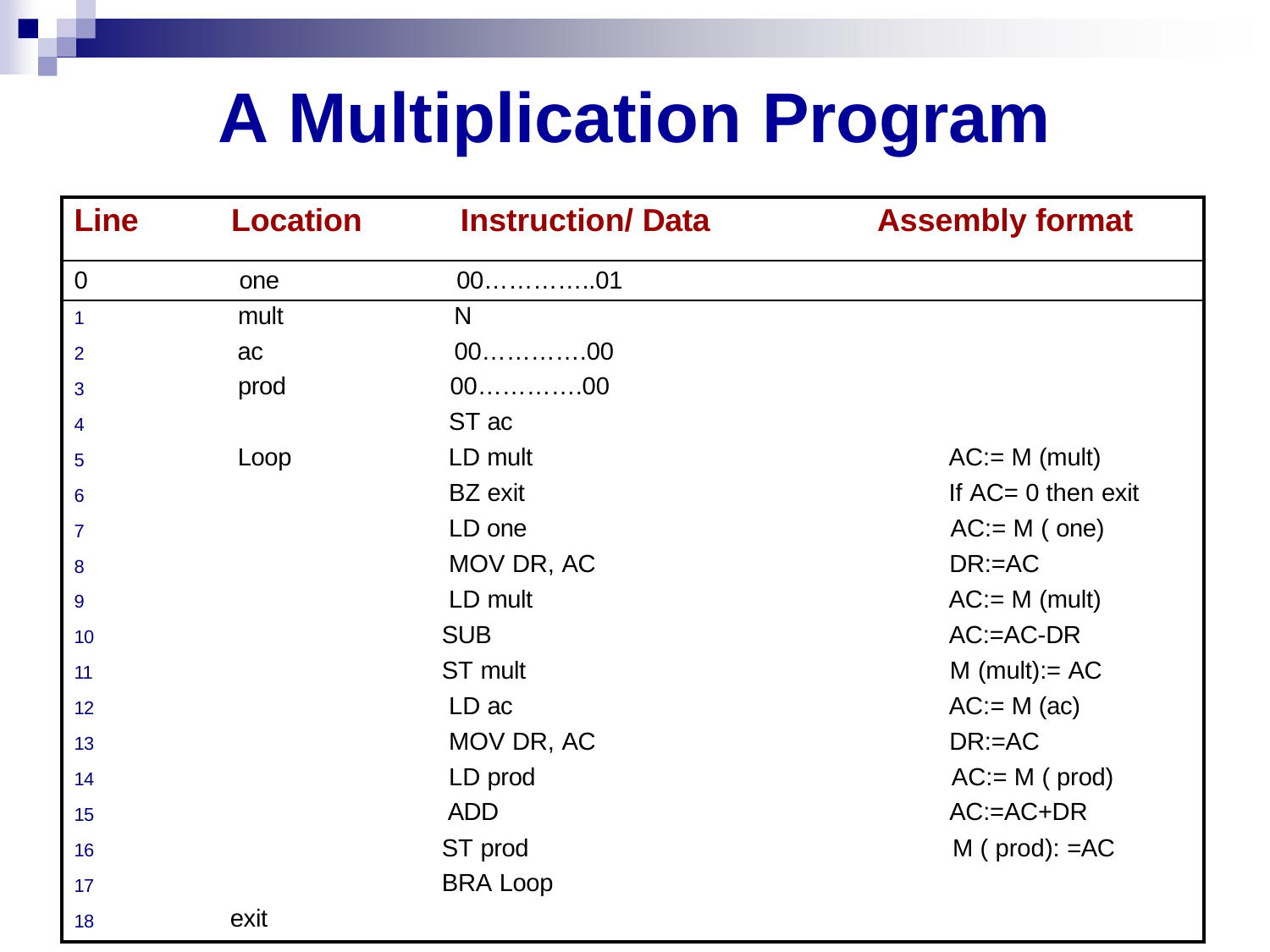

# A Multiplication Program
| Line Location Instruction/ Data Assembly format |  |  |  |
| --- | --- | --- | --- |
| 0 | one | 00…………..01 |  |
| 1 | mult | N |  |
| 2 | ac | 00………….00 |  |
| 3 | prod | 00………….00 |  |
| 4 |  | ST ac |  |
| 5 | Loop | LD mult | AC:= M (mult) |
| 6 |  | BZ exit | If AC= 0 then exit |
| 7 |  | LD one | AC:= M ( one) |
| 8 |  | MOV DR, AC | DR:=AC |
| 9 |  | LD mult | AC:= M (mult) |
| 10 |  | SUB | AC:=AC-DR |
| 11 |  | ST mult | M (mult):= AC |
| 12 |  | LD ac | AC:= M (ac) |
| 13 |  | MOV DR, AC | DR:=AC |
| 14 |  | LD prod | AC:= M ( prod) |
| 15 |  | ADD | AC:=AC+DR |
| 16 |  | ST prod | M ( prod): =AC |
| 17 |  | BRA Loop |  |
| 18 | exit |  |  |